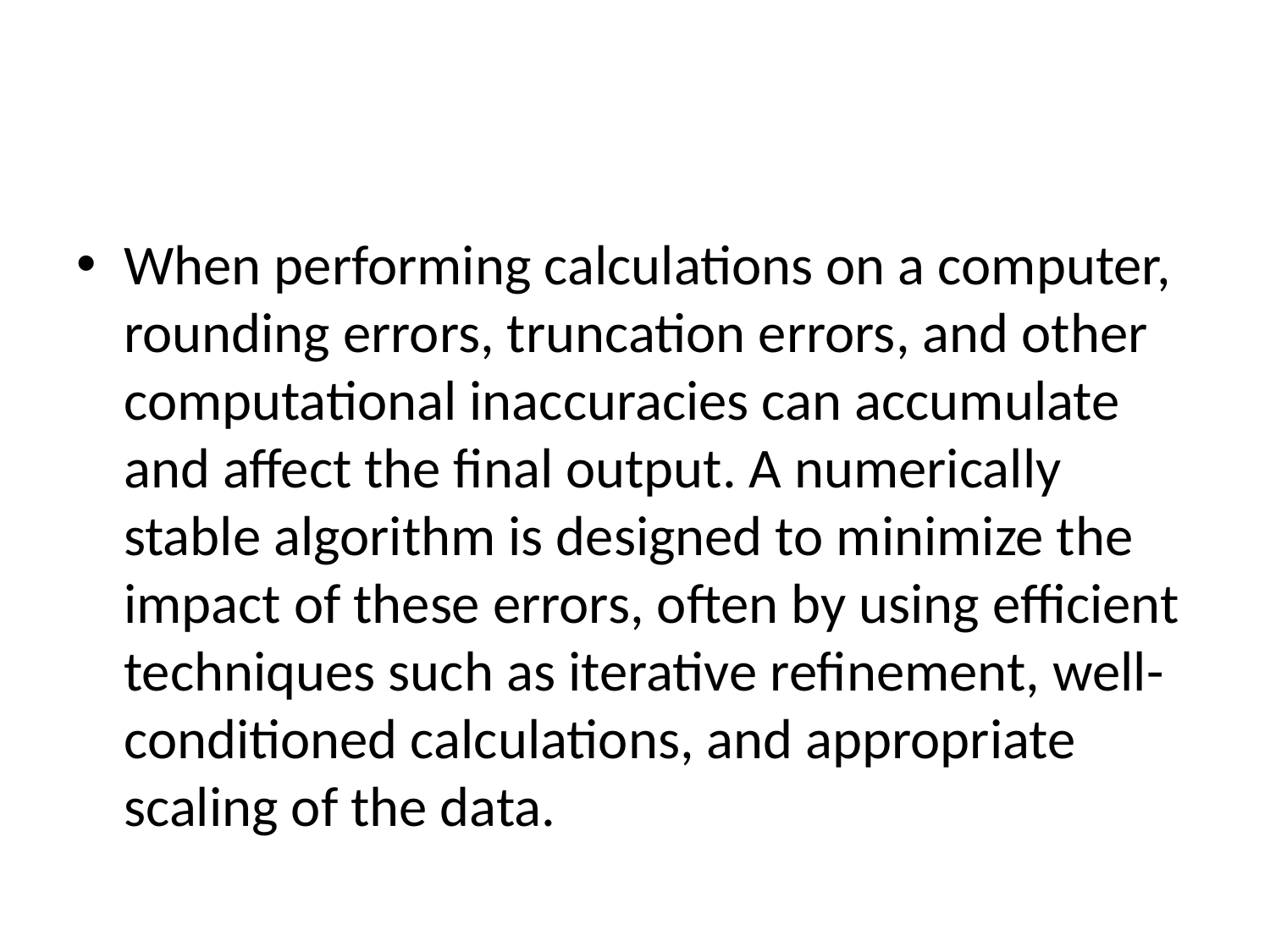

#
When performing calculations on a computer, rounding errors, truncation errors, and other computational inaccuracies can accumulate and affect the final output. A numerically stable algorithm is designed to minimize the impact of these errors, often by using efficient techniques such as iterative refinement, well-conditioned calculations, and appropriate scaling of the data.